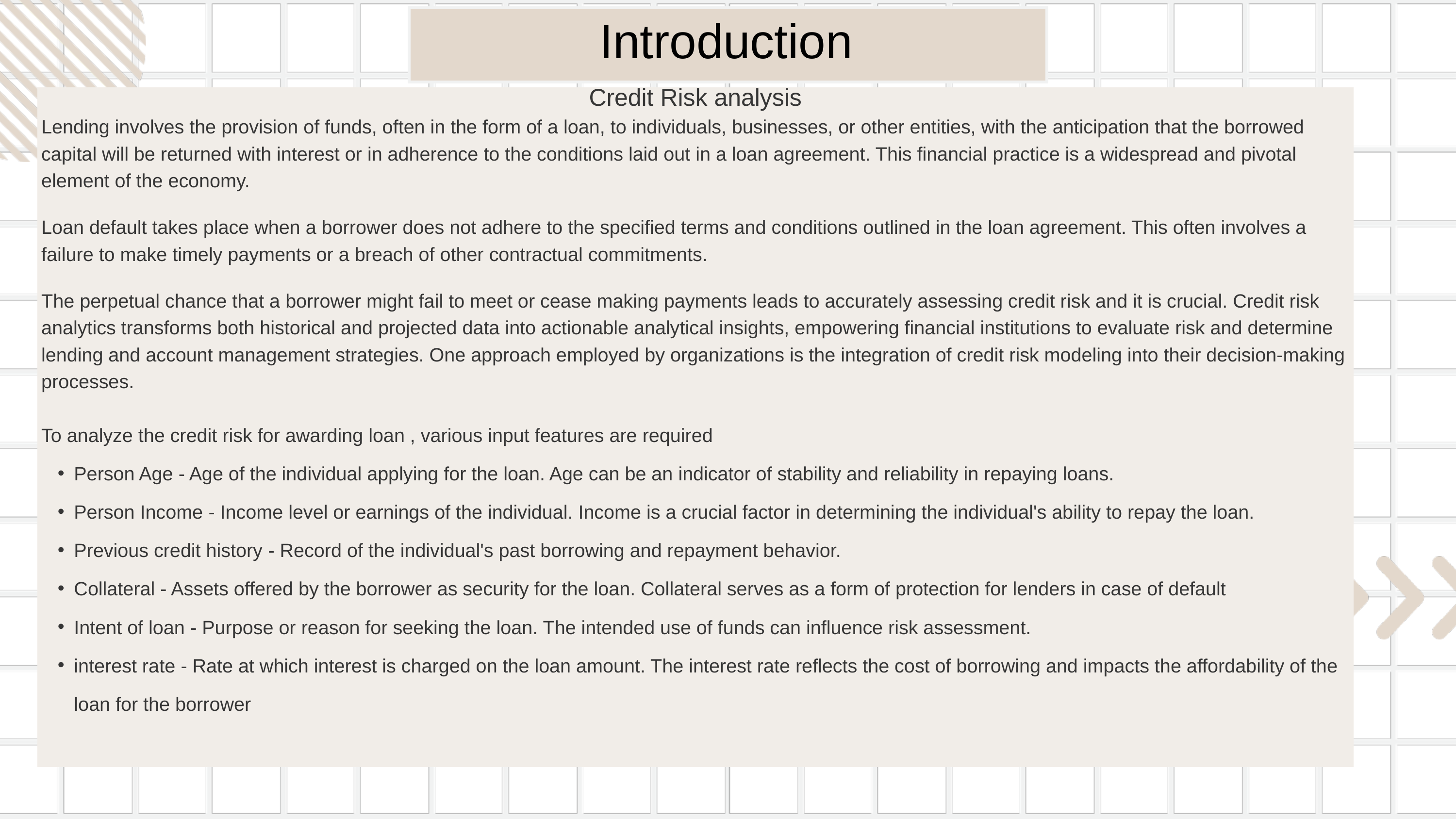

Introduction

Credit Risk analysis
Lending involves the provision of funds, often in the form of a loan, to individuals, businesses, or other entities, with the anticipation that the borrowed capital will be returned with interest or in adherence to the conditions laid out in a loan agreement. This financial practice is a widespread and pivotal element of the economy.

Loan default takes place when a borrower does not adhere to the specified terms and conditions outlined in the loan agreement. This often involves a failure to make timely payments or a breach of other contractual commitments.

The perpetual chance that a borrower might fail to meet or cease making payments leads to accurately assessing credit risk and it is crucial. Credit risk analytics transforms both historical and projected data into actionable analytical insights, empowering financial institutions to evaluate risk and determine lending and account management strategies. One approach employed by organizations is the integration of credit risk modeling into their decision-making processes.

To analyze the credit risk for awarding loan , various input features are required
Person Age - Age of the individual applying for the loan. Age can be an indicator of stability and reliability in repaying loans.
Person Income - Income level or earnings of the individual. Income is a crucial factor in determining the individual's ability to repay the loan.
Previous credit history - Record of the individual's past borrowing and repayment behavior.
Collateral - Assets offered by the borrower as security for the loan. Collateral serves as a form of protection for lenders in case of default
Intent of loan - Purpose or reason for seeking the loan. The intended use of funds can influence risk assessment.
interest rate - Rate at which interest is charged on the loan amount. The interest rate reflects the cost of borrowing and impacts the affordability of the loan for the borrower